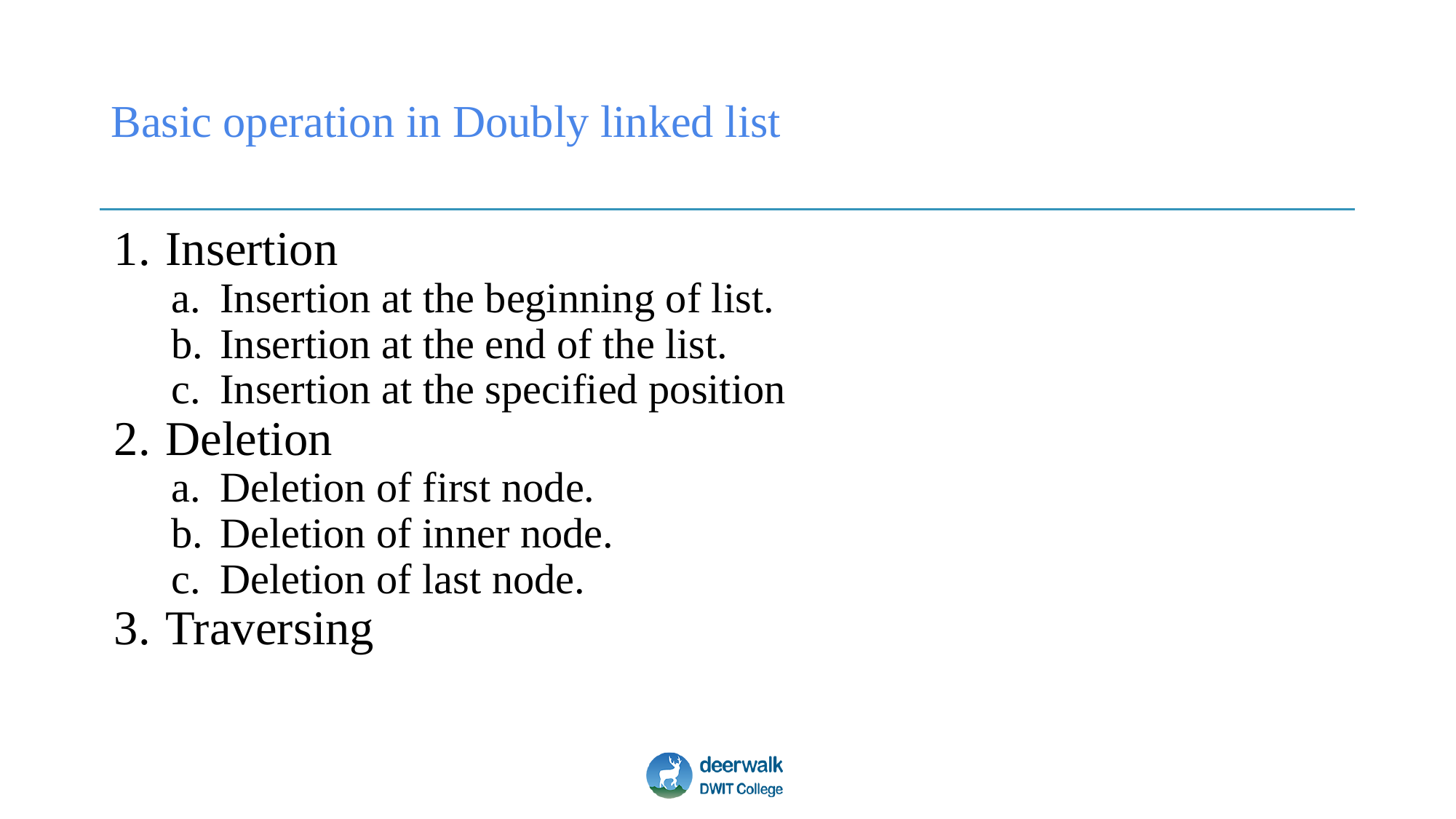

# Basic operation in Doubly linked list
Insertion
Insertion at the beginning of list.
Insertion at the end of the list.
Insertion at the specified position
Deletion
Deletion of first node.
Deletion of inner node.
Deletion of last node.
Traversing